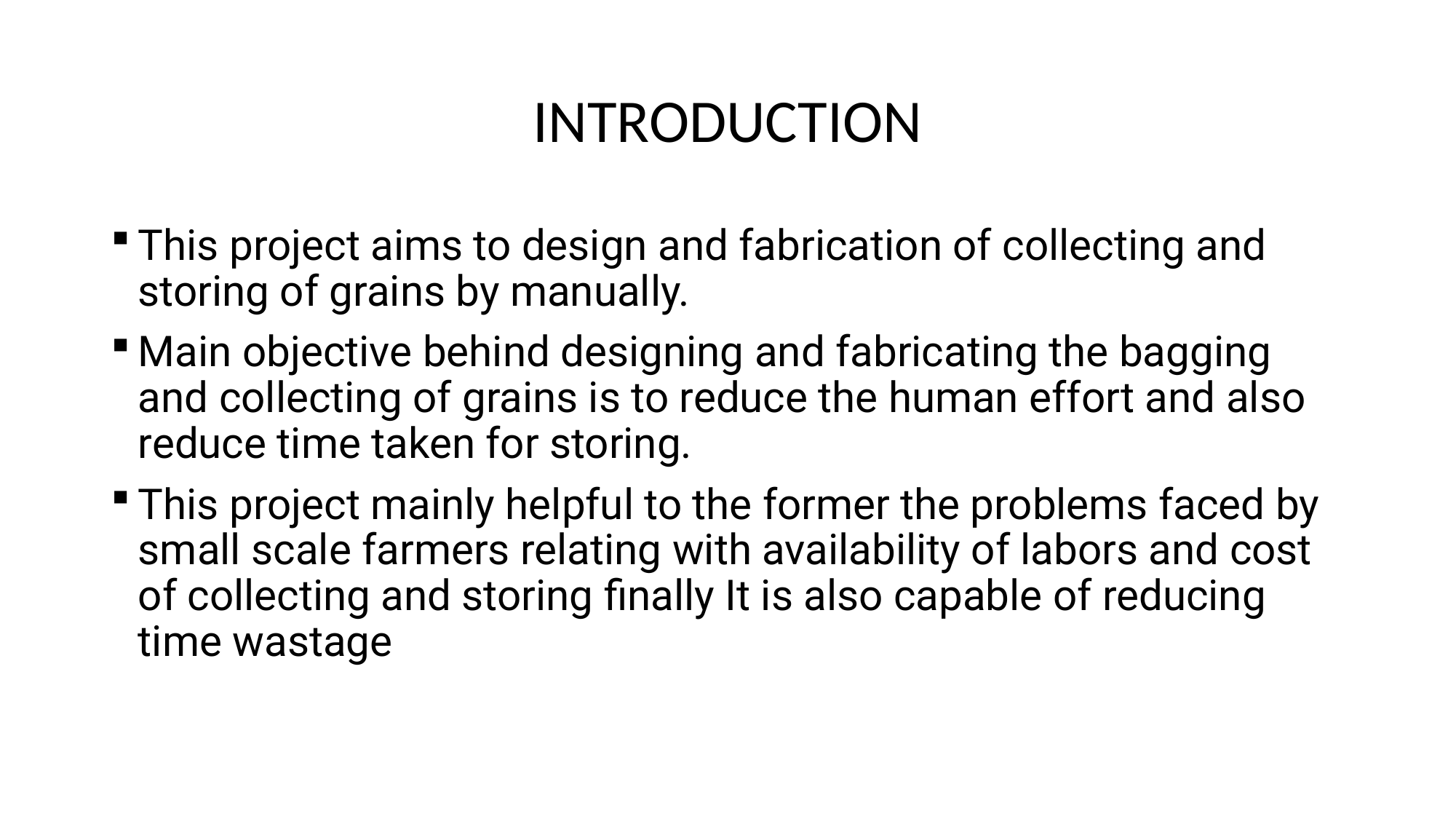

# INTRODUCTION
This project aims to design and fabrication of collecting and storing of grains by manually.
Main objective behind designing and fabricating the bagging and collecting of grains is to reduce the human effort and also reduce time taken for storing.
This project mainly helpful to the former the problems faced by small scale farmers relating with availability of labors and cost of collecting and storing finally It is also capable of reducing time wastage